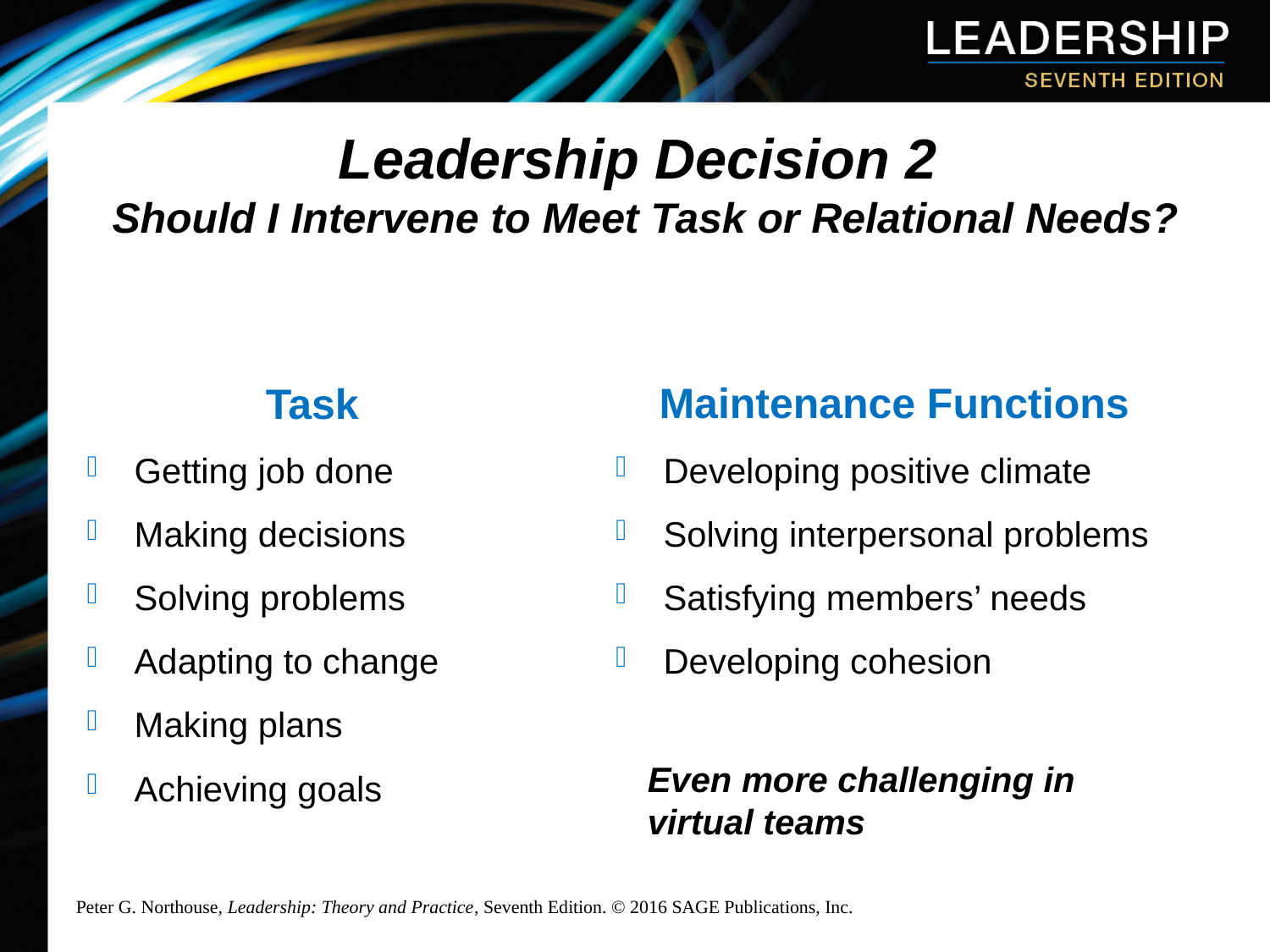

# Leadership Decision 2 Should I Intervene to Meet Task or Relational Needs?
Task
Getting job done
Making decisions
Solving problems
Adapting to change
Making plans
Achieving goals
Maintenance Functions
Developing positive climate
Solving interpersonal problems
Satisfying members’ needs
Developing cohesion
Even more challenging in virtual teams
Peter G. Northouse, Leadership: Theory and Practice, Seventh Edition. © 2016 SAGE Publications, Inc.